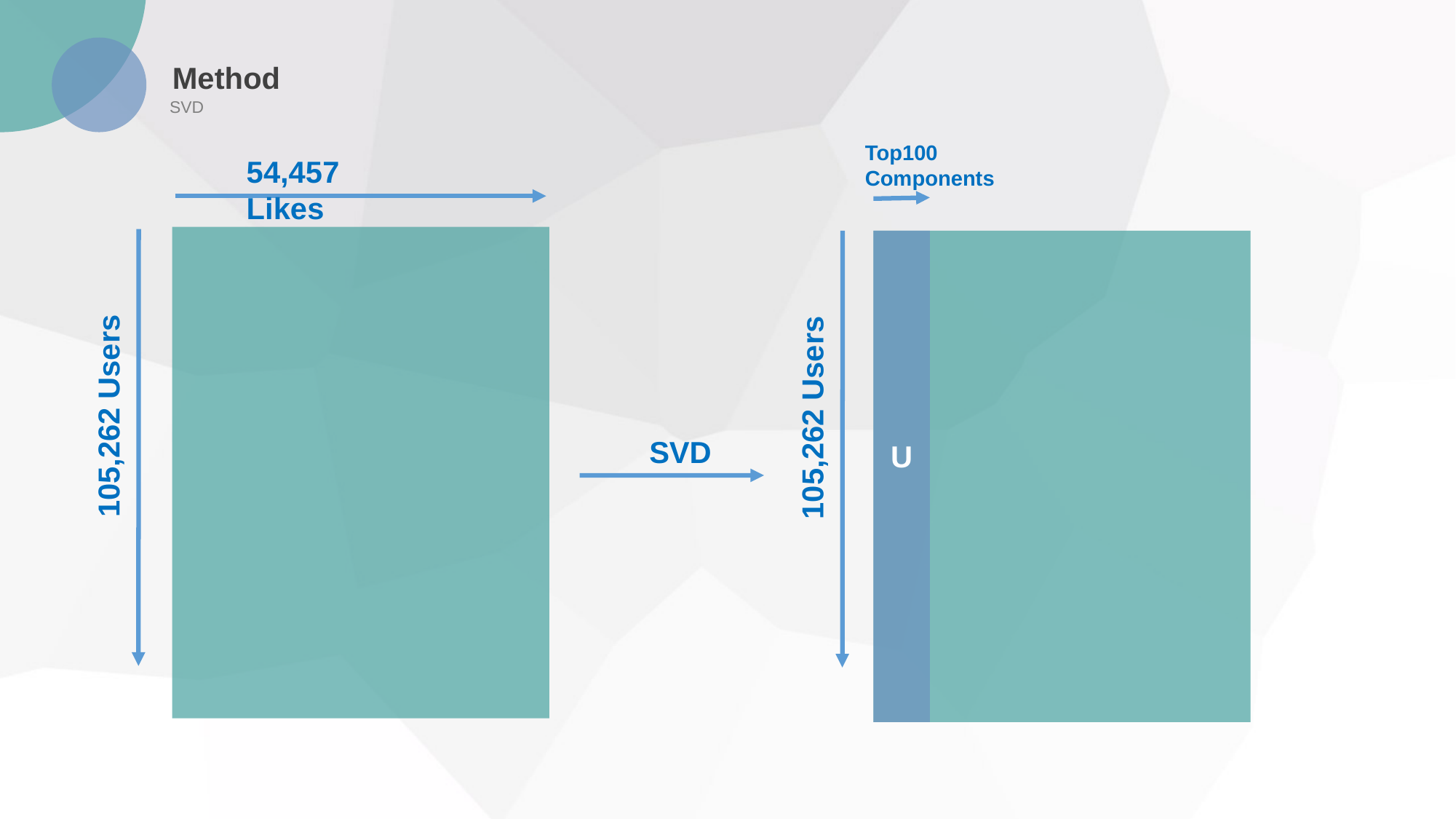

Method
SVD
Top100
Components
54,457 Likes

105,262 Users
105,262 Users
SVD
U